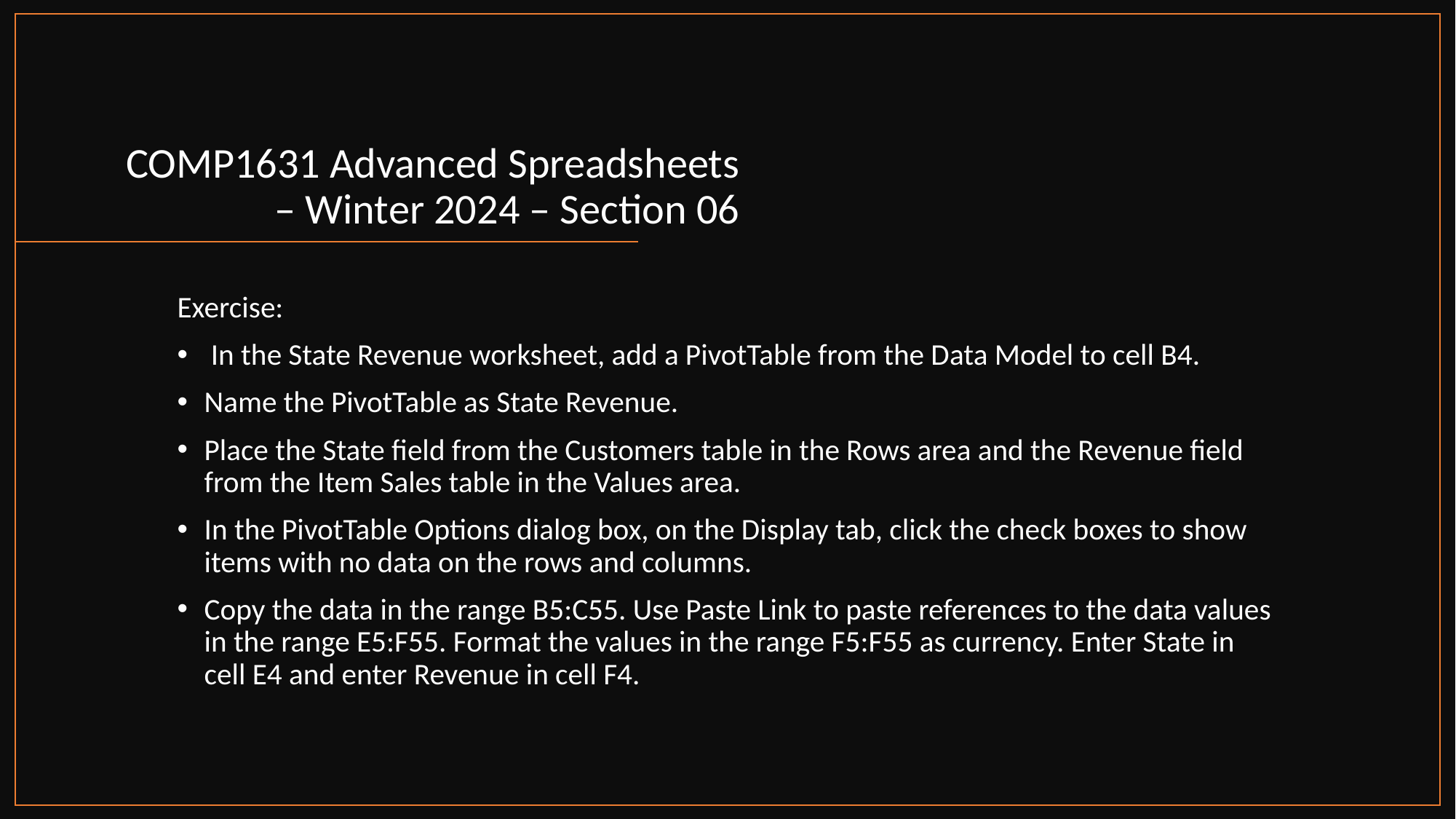

# COMP1631 Advanced Spreadsheets – Winter 2024 – Section 06
Exercise:
 In the State Revenue worksheet, add a PivotTable from the Data Model to cell B4.
Name the PivotTable as State Revenue.
Place the State field from the Customers table in the Rows area and the Revenue field from the Item Sales table in the Values area.
In the PivotTable Options dialog box, on the Display tab, click the check boxes to show items with no data on the rows and columns.
Copy the data in the range B5:C55. Use Paste Link to paste references to the data values in the range E5:F55. Format the values in the range F5:F55 as currency. Enter State in cell E4 and enter Revenue in cell F4.